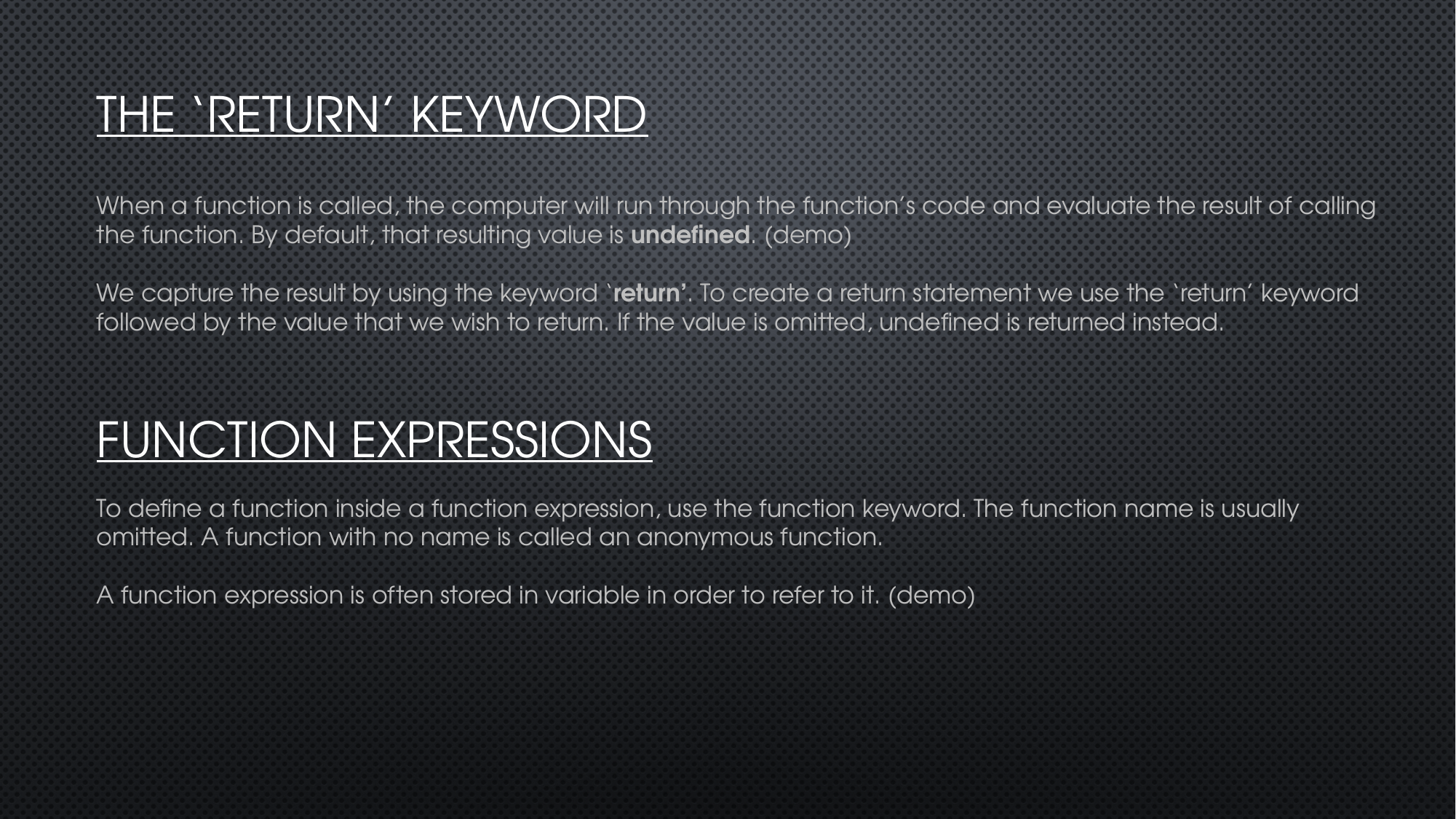

# THE ‘RETURN’ KEYWORD
When a function is called, the computer will run through the function’s code and evaluate the result of calling the function. By default, that resulting value is undefined. (demo)

We capture the result by using the keyword ‘return’. To create a return statement we use the ‘return’ keyword followed by the value that we wish to return. If the value is omitted, undefined is returned instead.
FUNCTION EXPRESSIONS
To define a function inside a function expression, use the function keyword. The function name is usually omitted. A function with no name is called an anonymous function.

A function expression is often stored in variable in order to refer to it. (demo)